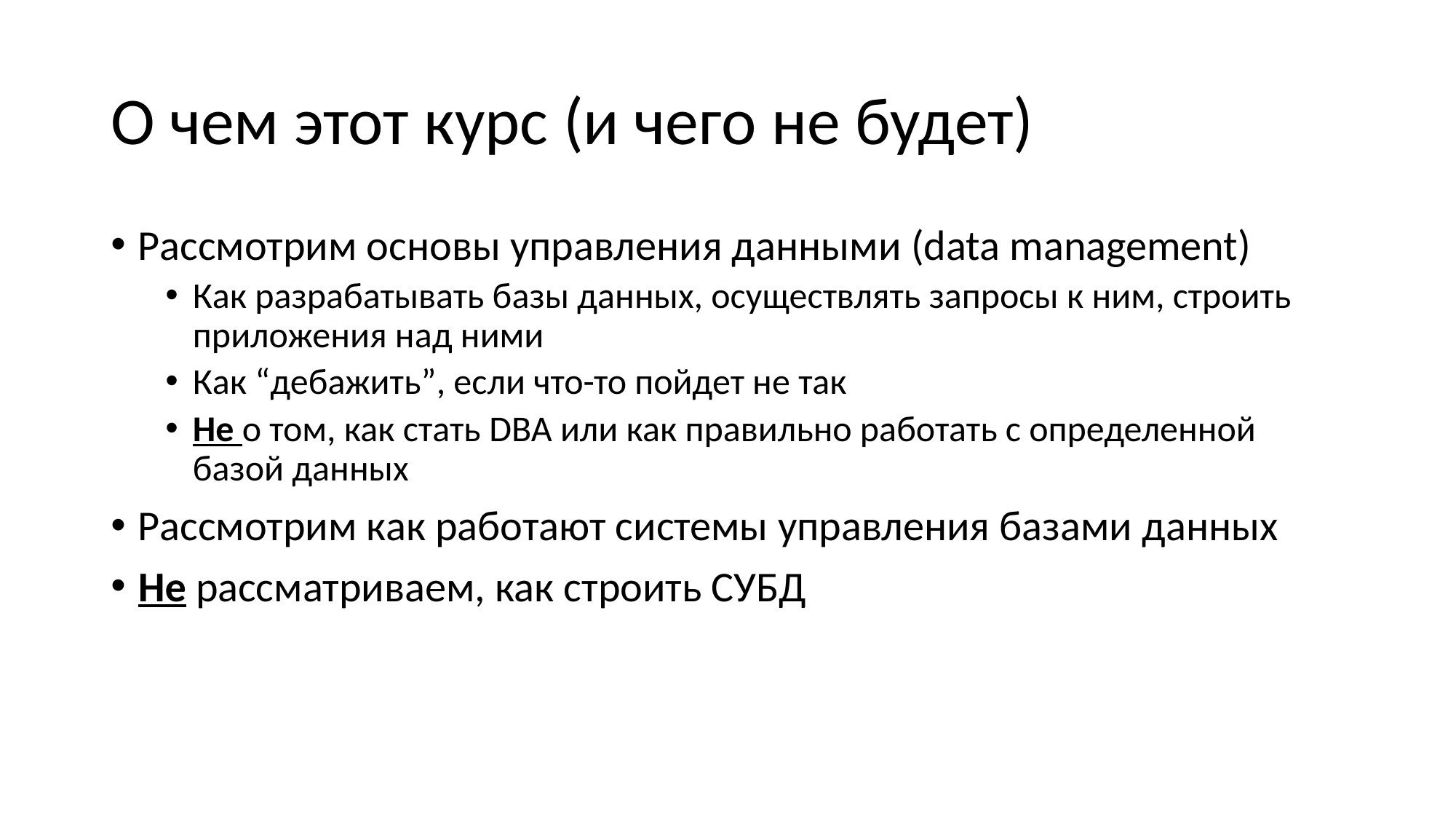

# О чем этот курс (и чего не будет)
Рассмотрим основы управления данными (data management)
Как разрабатывать базы данных, осуществлять запросы к ним, строить приложения над ними
Как “дебажить”, если что-то пойдет не так
Не о том, как стать DBA или как правильно работать с определенной базой данных
Рассмотрим как работают системы управления базами данных
Не рассматриваем, как строить СУБД